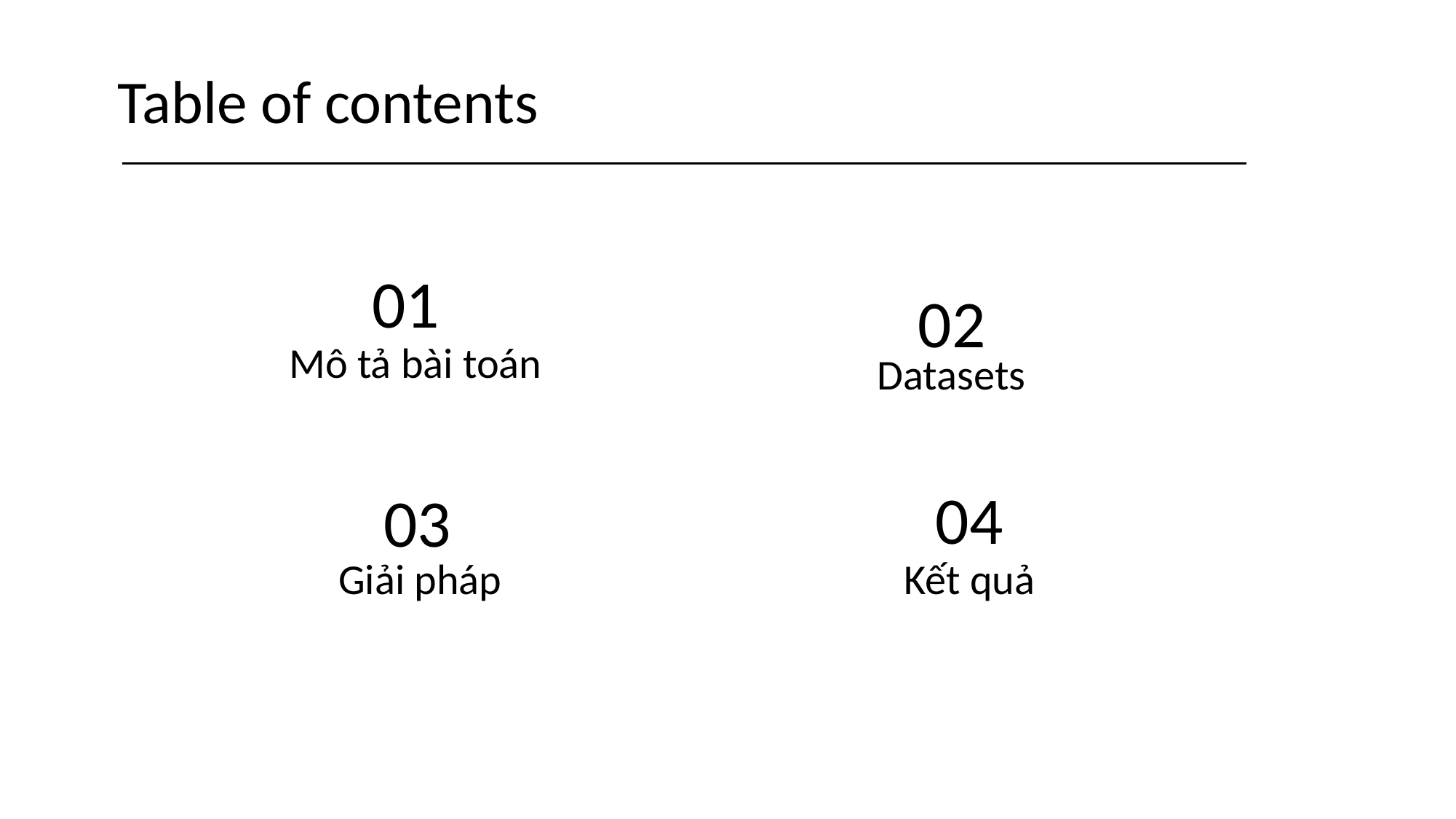

Table of contents
01
  Mô tả bài toán
02
Datasets
04
Kết quả
03
Giải pháp